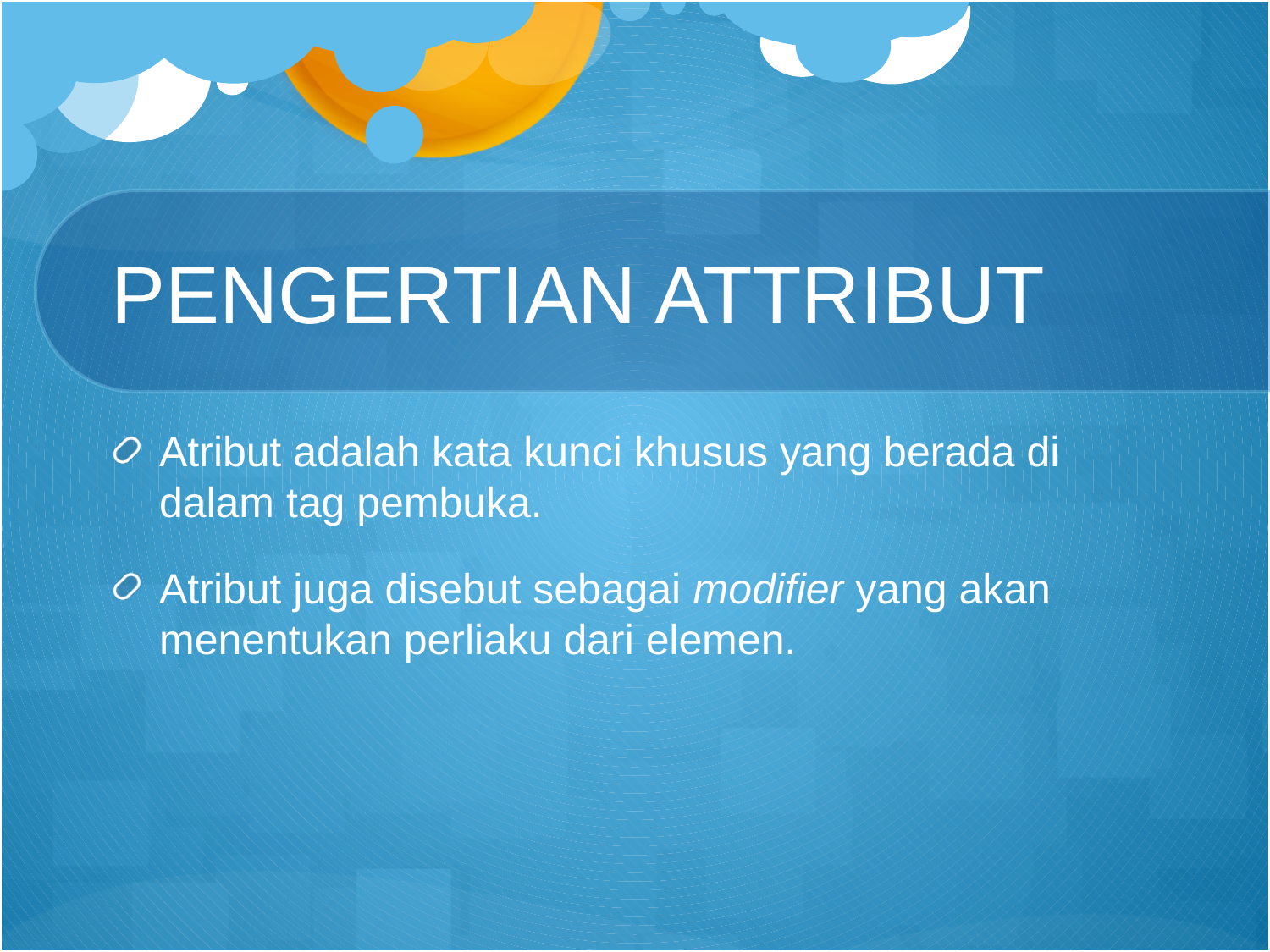

# PENGERTIAN ATTRIBUT
Atribut adalah kata kunci khusus yang berada di dalam tag pembuka.
Atribut juga disebut sebagai modifier yang akan menentukan perliaku dari elemen.